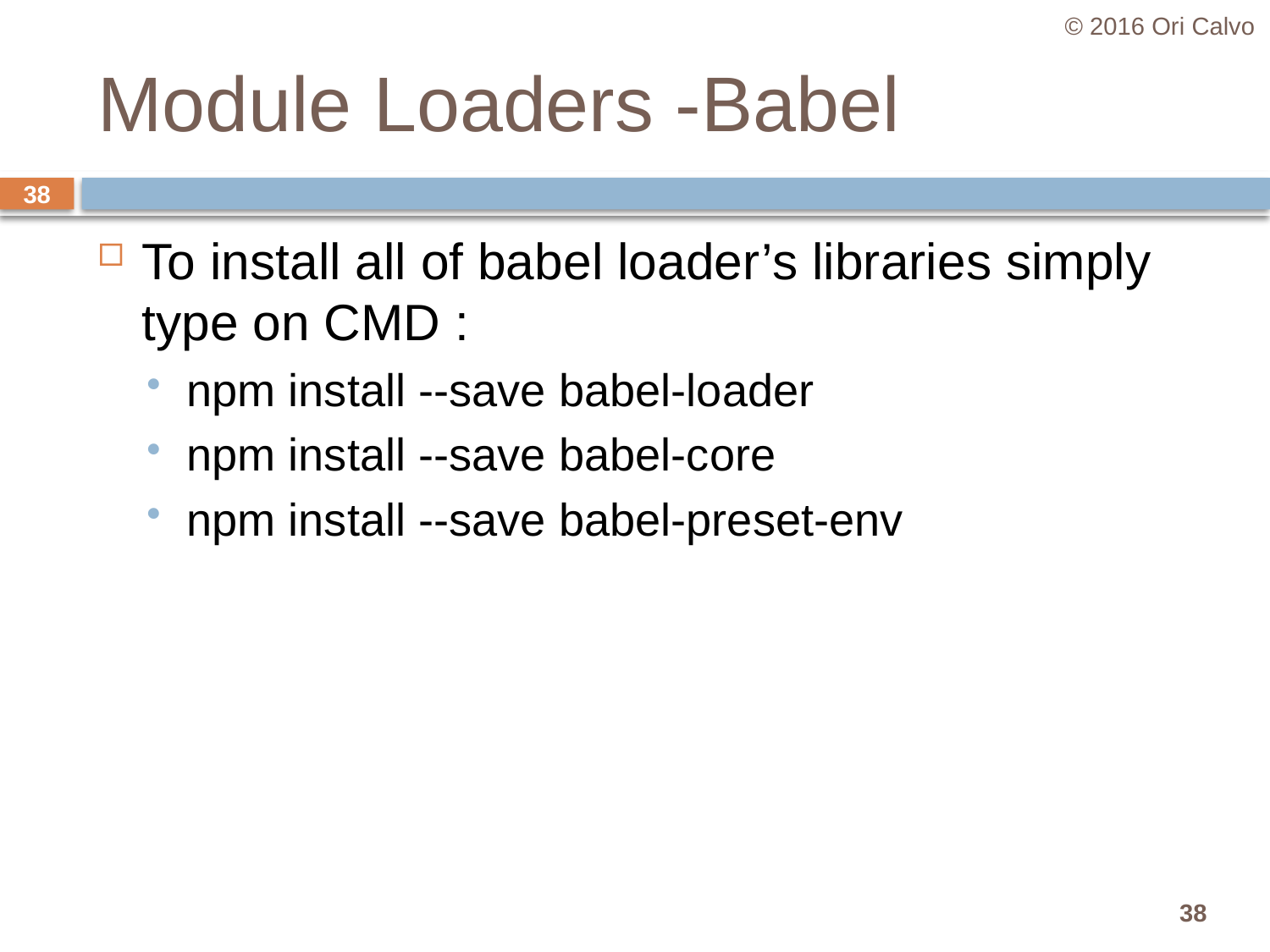

© 2016 Ori Calvo
# Module Loaders -Babel
38
To install all of babel loader’s libraries simply type on CMD :
npm install --save babel-loader
npm install --save babel-core
npm install --save babel-preset-env